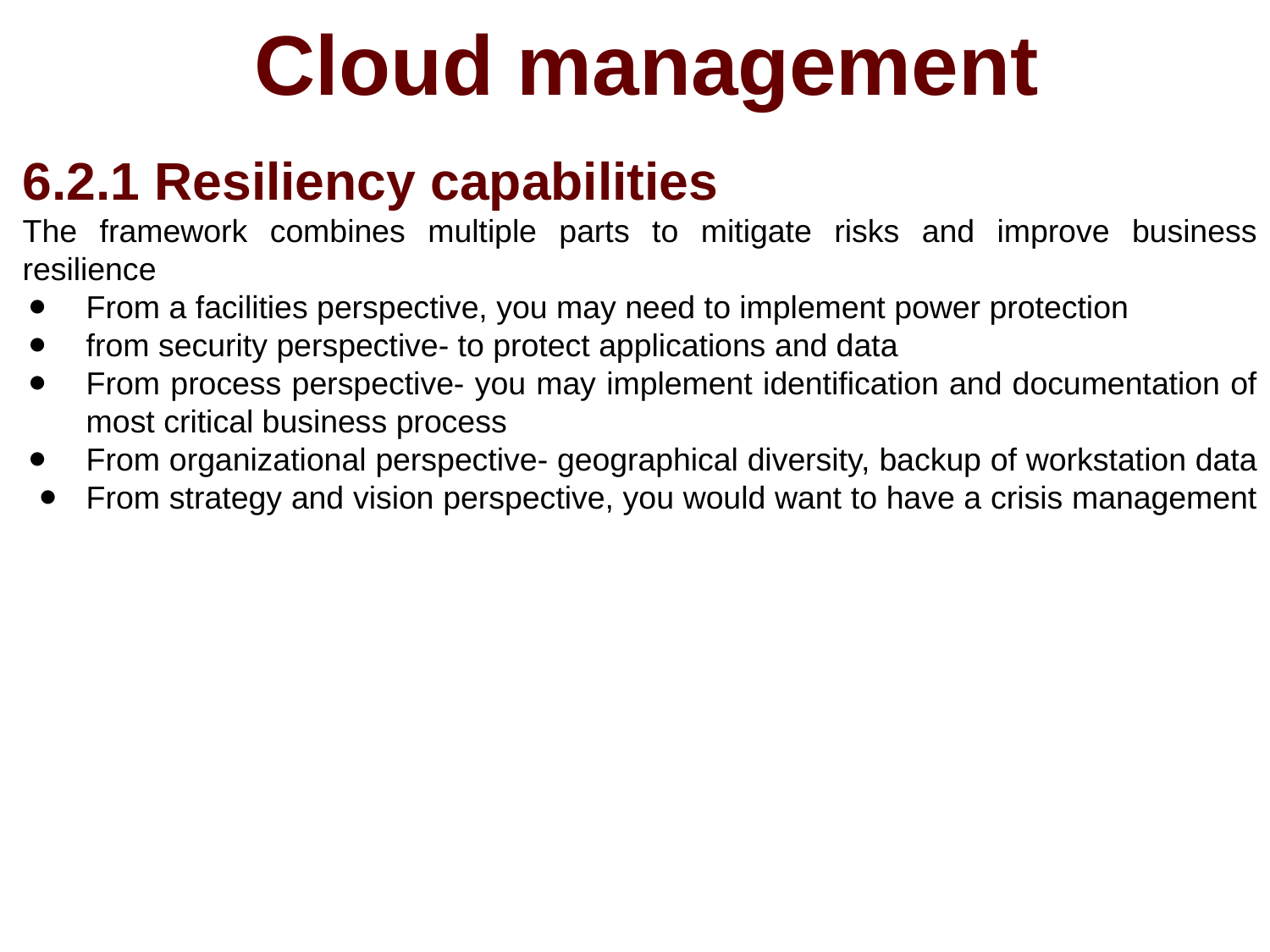

# Cloud management
6.2.1 Resiliency capabilities
The framework combines multiple parts to mitigate risks and improve business resilience
From a facilities perspective, you may need to implement power protection
from security perspective- to protect applications and data
From process perspective- you may implement identification and documentation of most critical business process
From organizational perspective- geographical diversity, backup of workstation data
From strategy and vision perspective, you would want to have a crisis management